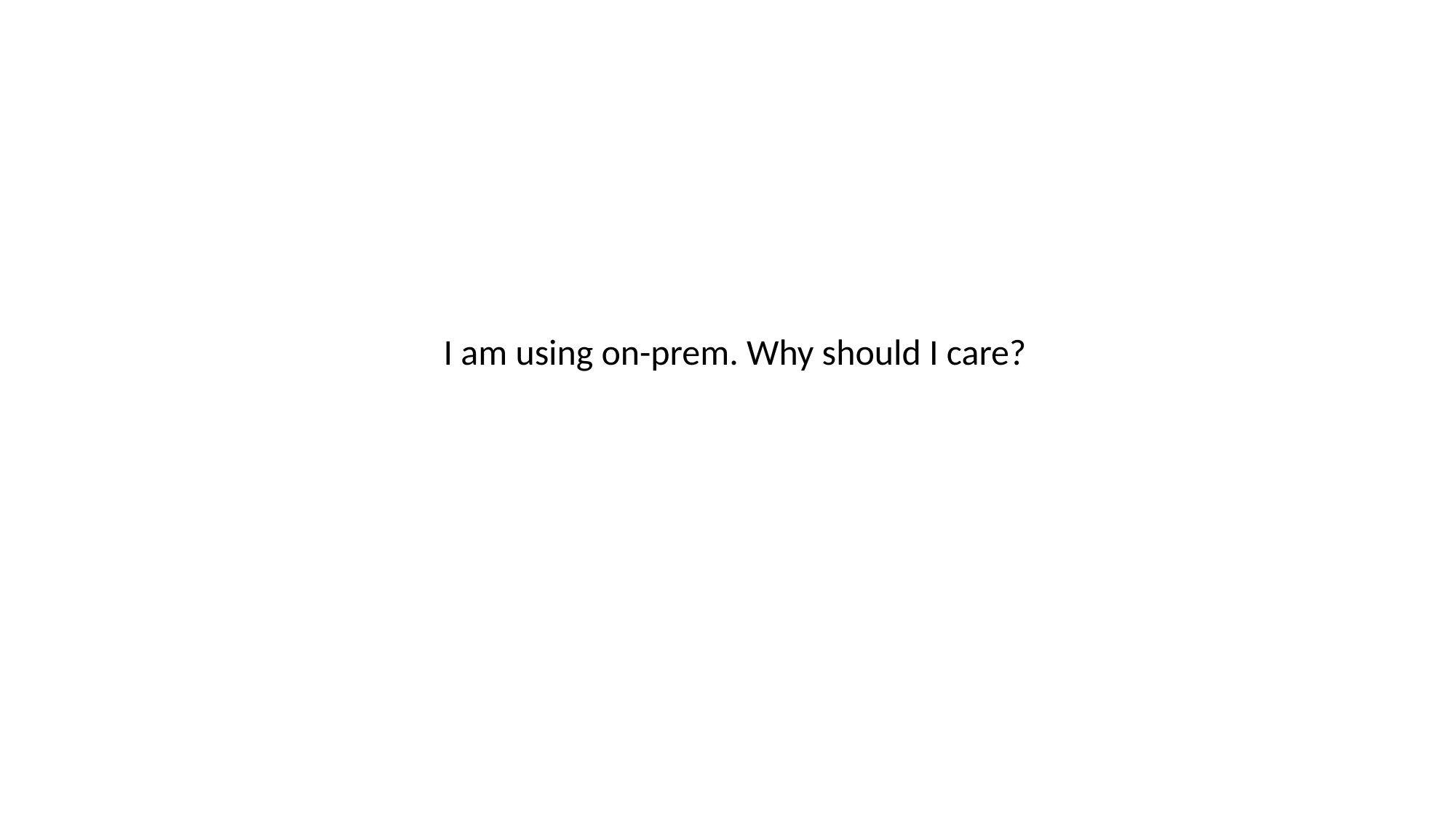

I am using on-prem. Why should I care?